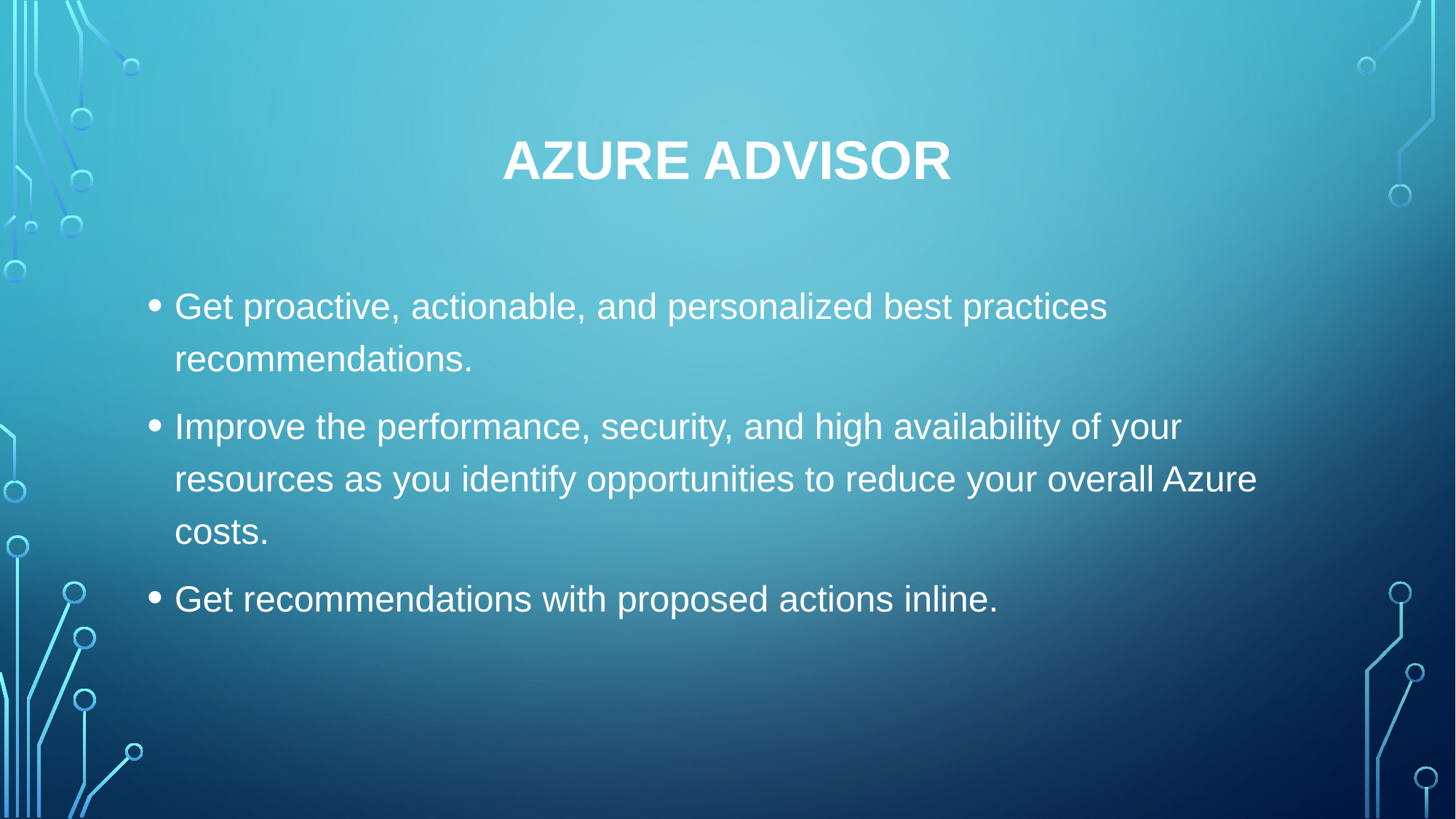

# AZURE ADVISOR
Get proactive, actionable, and personalized best practices recommendations.
Improve the performance, security, and high availability of your resources as you identify opportunities to reduce your overall Azure costs.
Get recommendations with proposed actions inline.